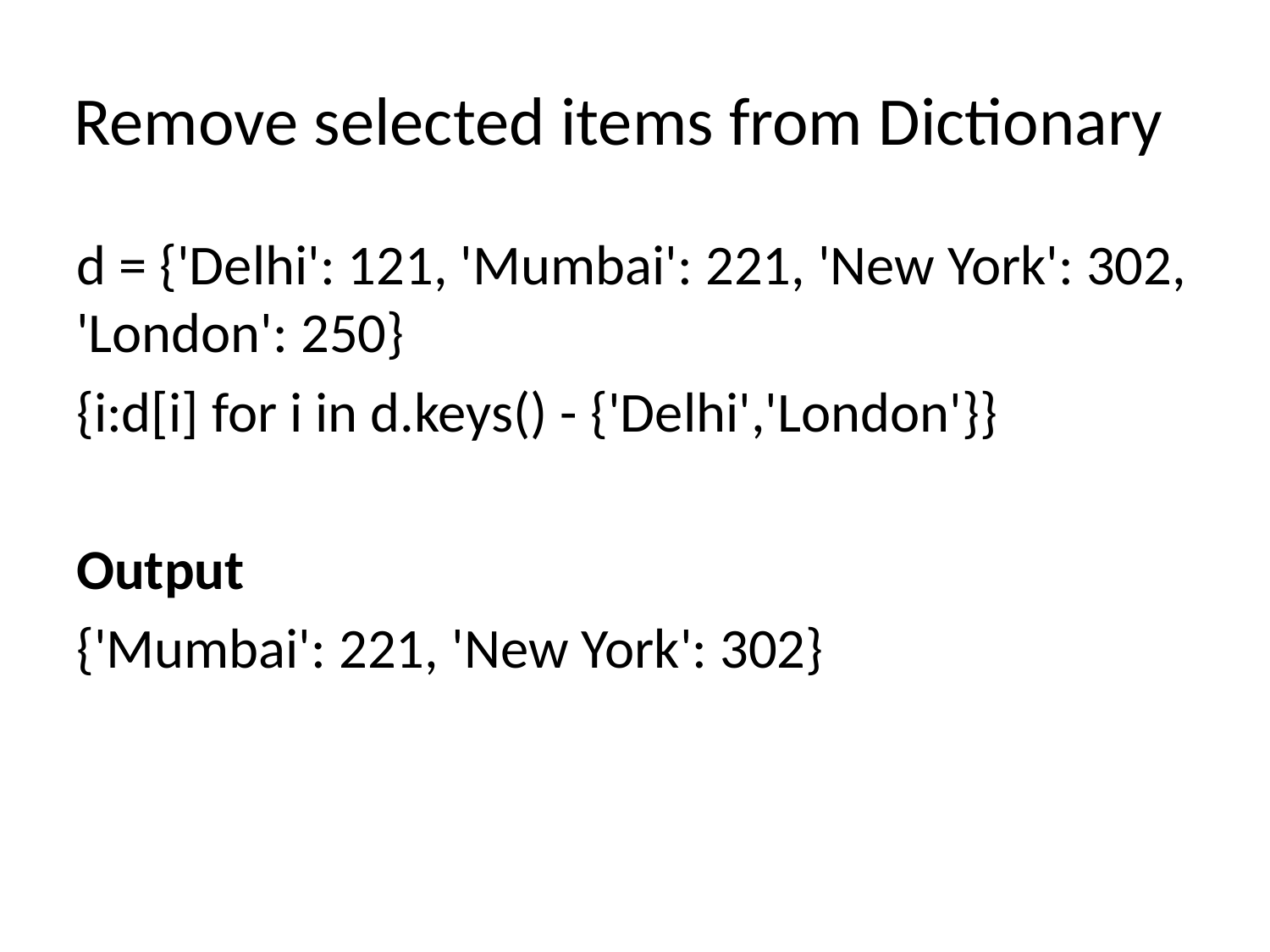

# Remove selected items from Dictionary
d = {'Delhi': 121, 'Mumbai': 221, 'New York': 302, 'London': 250}
{i:d[i] for i in d.keys() - {'Delhi','London'}}

Output
{'Mumbai': 221, 'New York': 302}